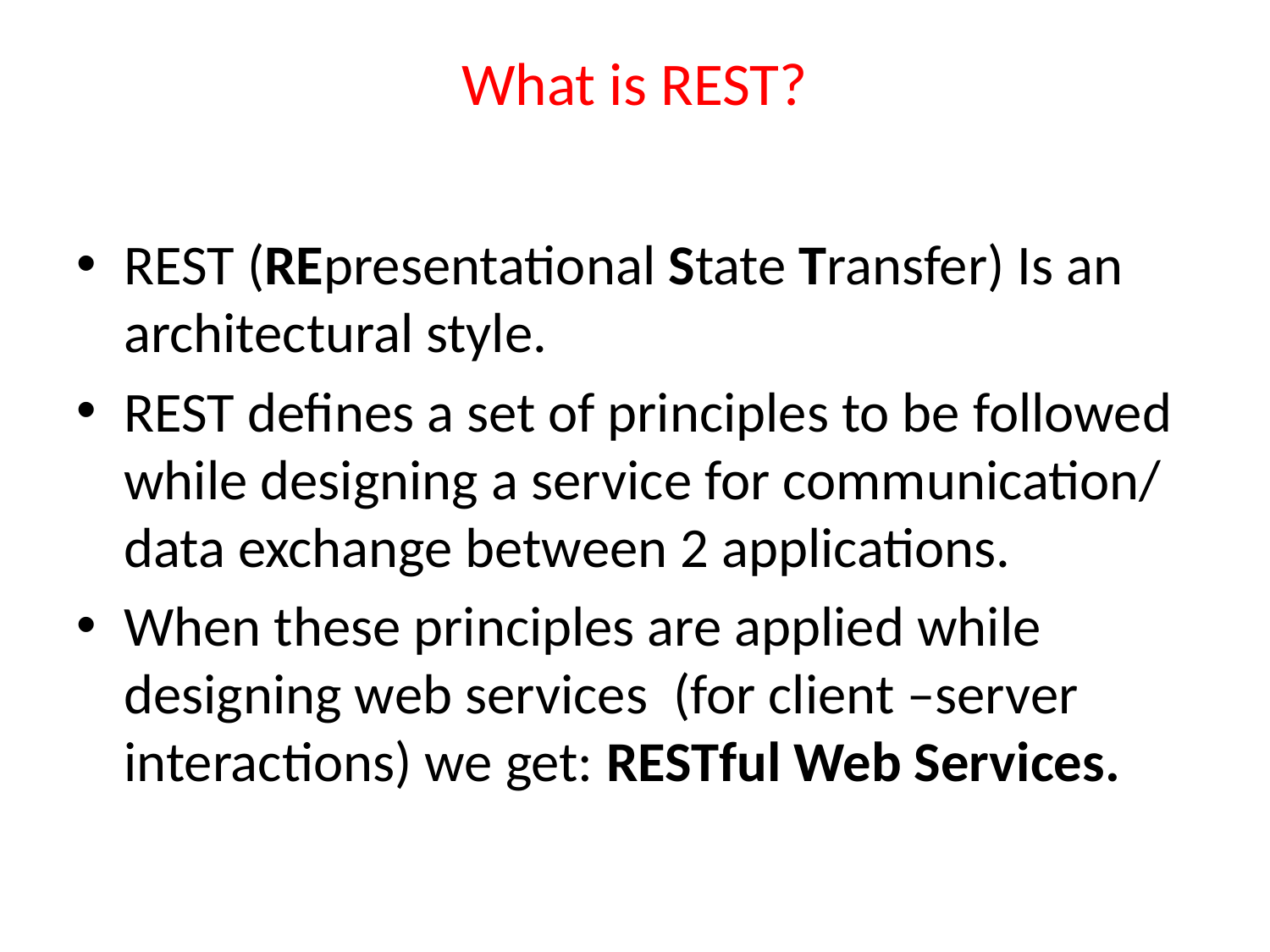

# What is REST?
REST (REpresentational State Transfer) Is an architectural style.
REST defines a set of principles to be followed while designing a service for communication/ data exchange between 2 applications.
When these principles are applied while designing web services  (for client –server interactions) we get: RESTful Web Services.